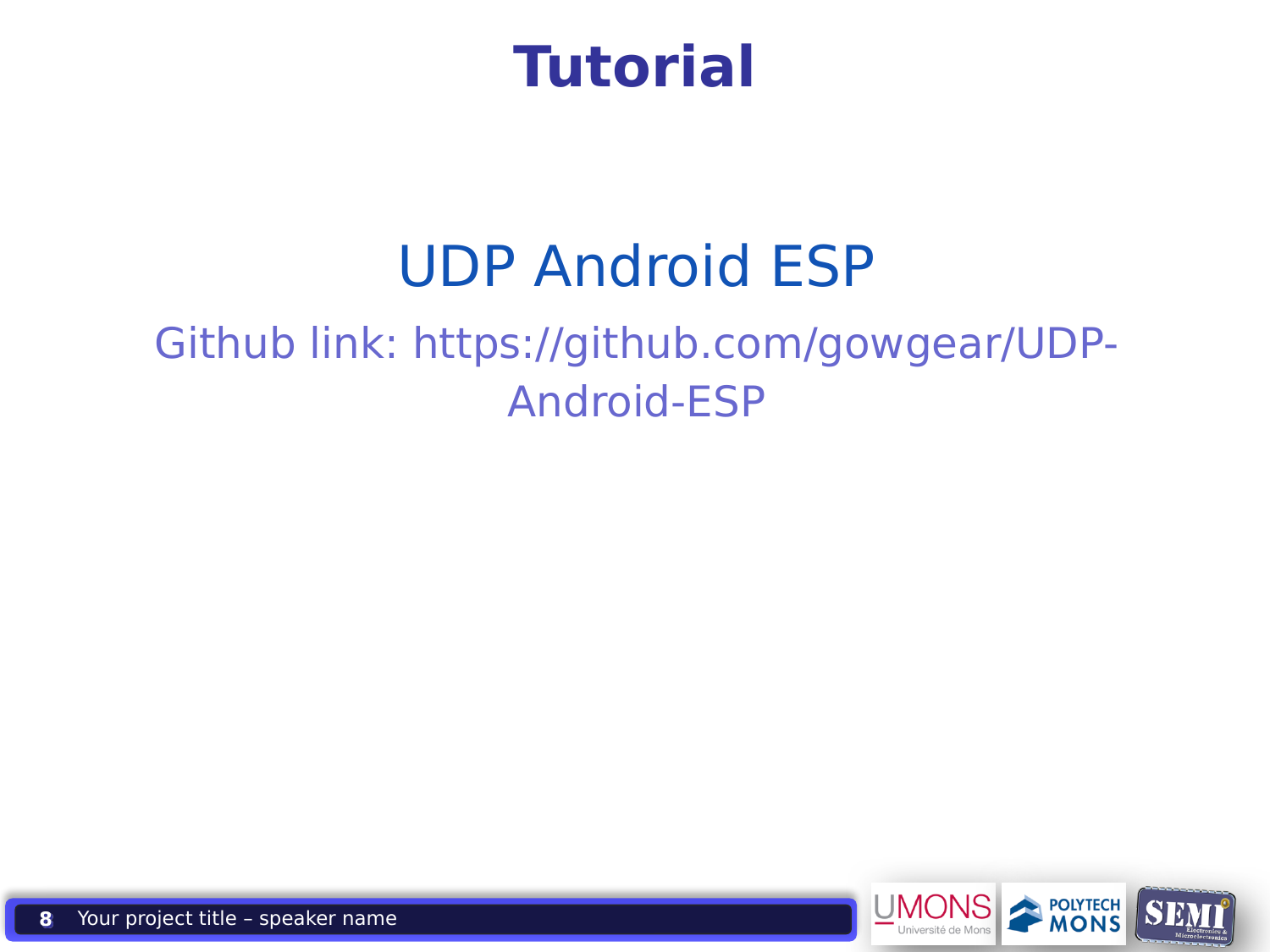

# Tutorial
UDP Android ESP
Github link: https://github.com/gowgear/UDP-Android-ESP

8